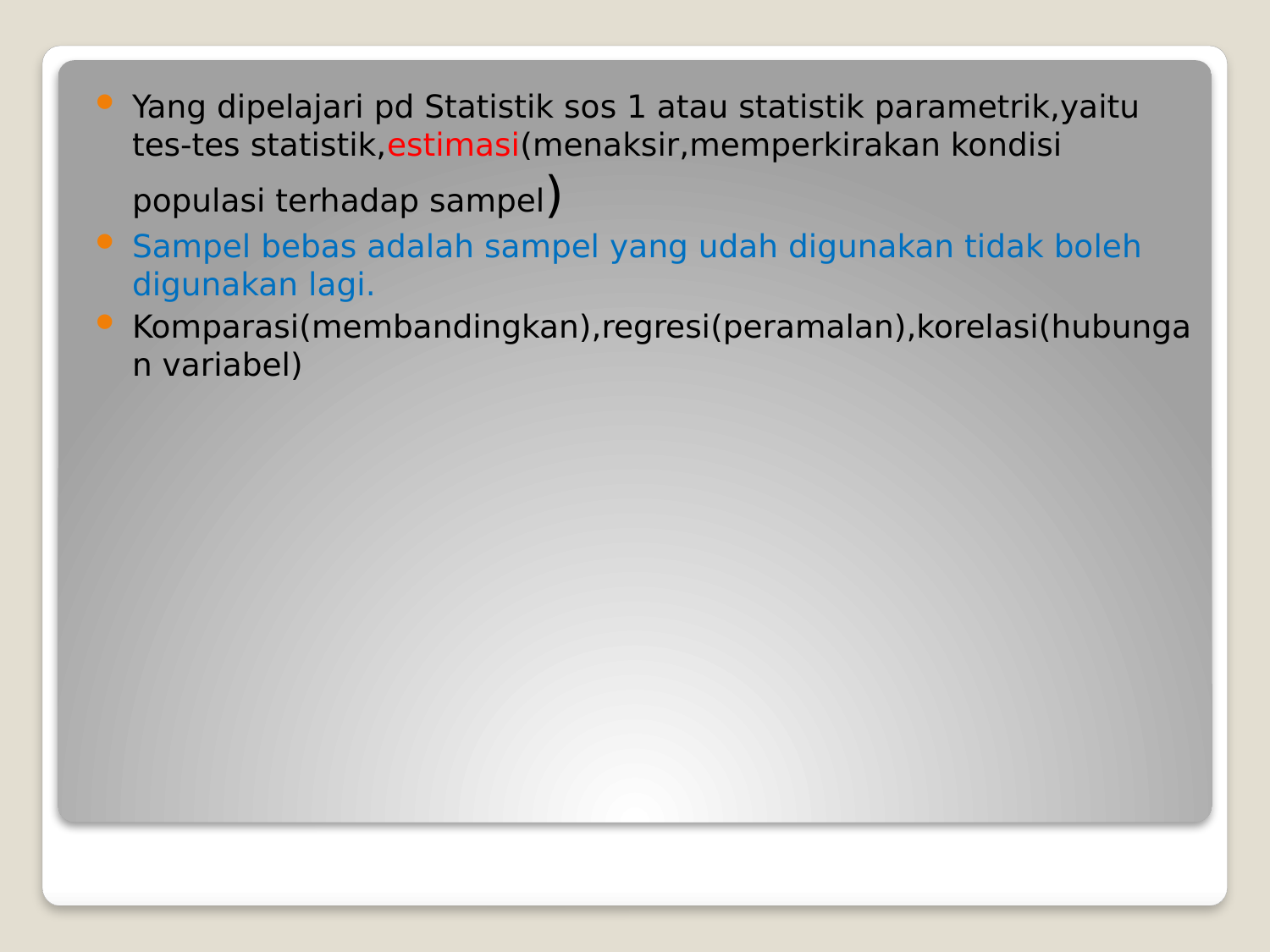

Yang dipelajari pd Statistik sos 1 atau statistik parametrik,yaitu tes-tes statistik,estimasi(menaksir,memperkirakan kondisi populasi terhadap sampel)
Sampel bebas adalah sampel yang udah digunakan tidak boleh digunakan lagi.
Komparasi(membandingkan),regresi(peramalan),korelasi(hubungan variabel)